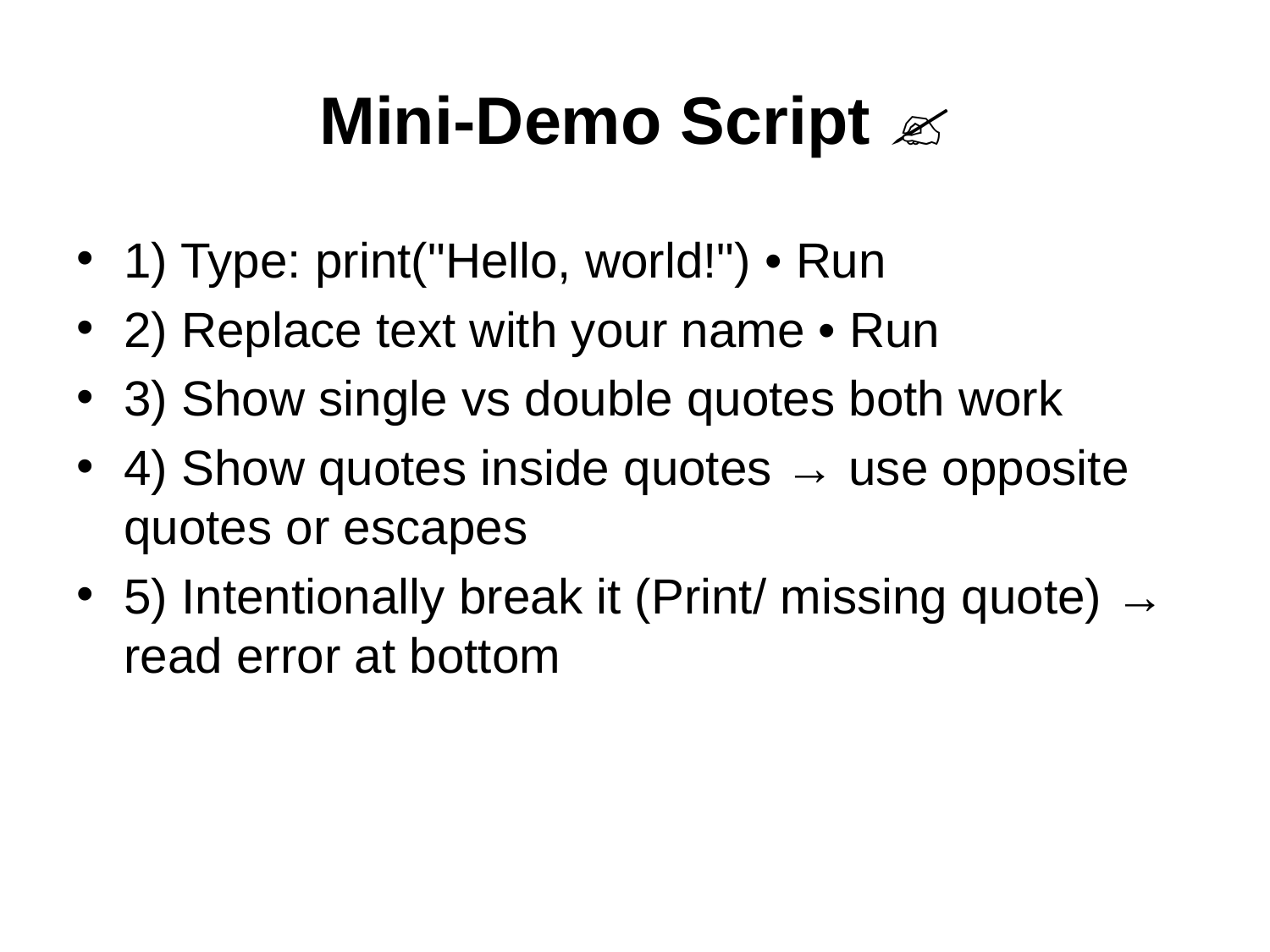

# Mini‑Demo Script ✍️
1) Type: print("Hello, world!") • Run
2) Replace text with your name • Run
3) Show single vs double quotes both work
4) Show quotes inside quotes → use opposite quotes or escapes
5) Intentionally break it (Print/ missing quote) → read error at bottom